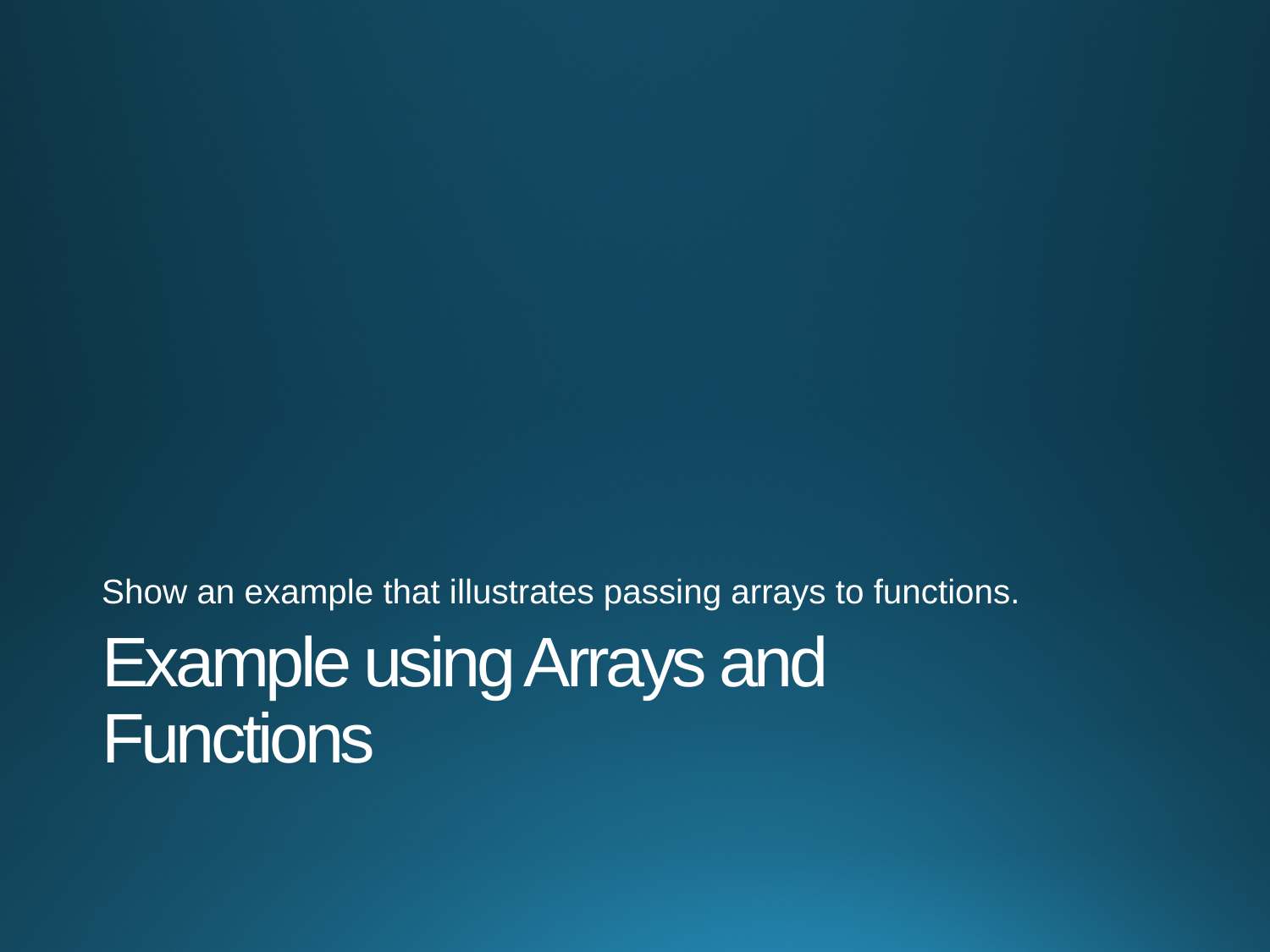

Show an example that illustrates passing arrays to functions.
# Example using Arrays and Functions